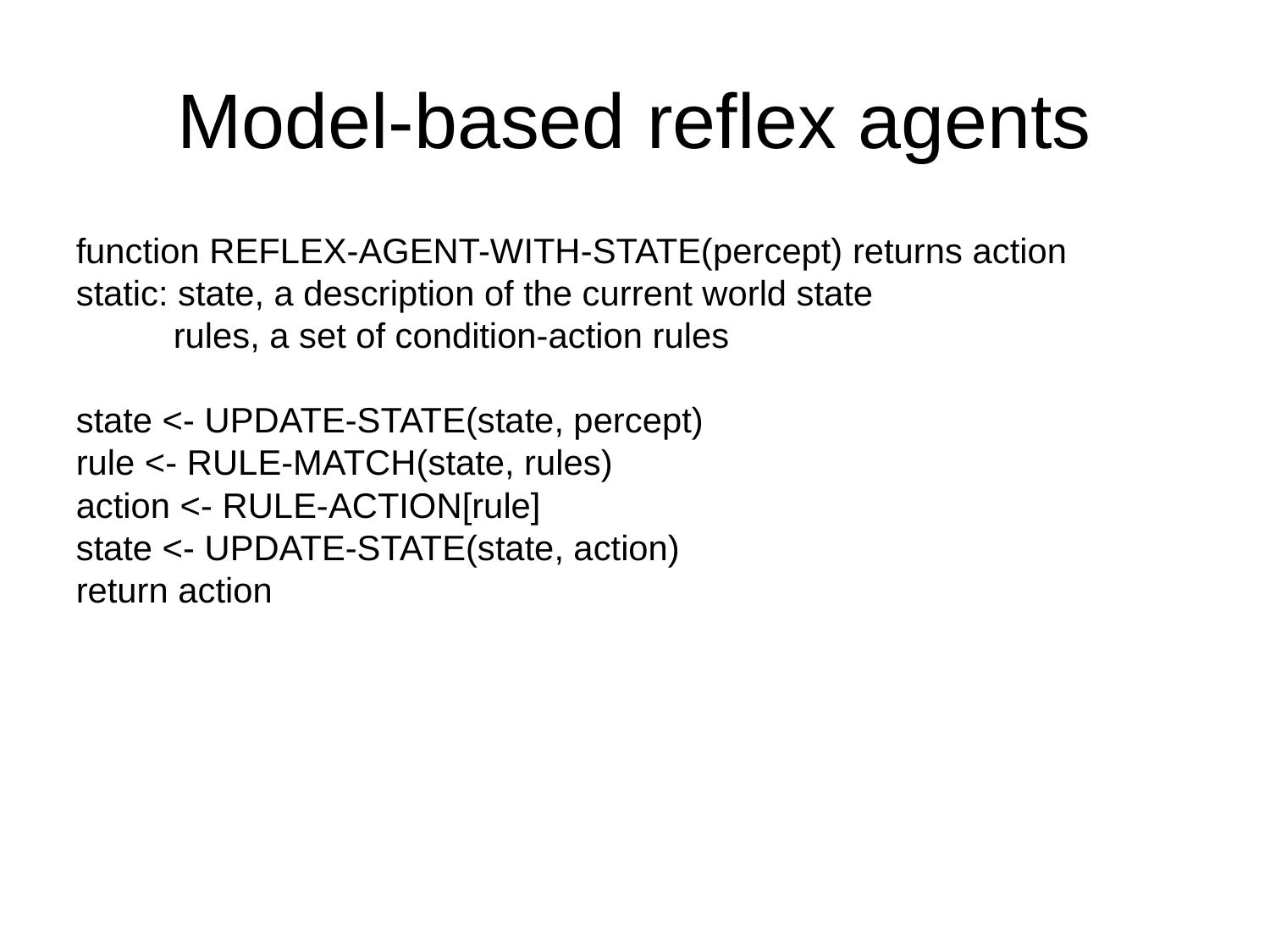

Model-based reflex agents
function REFLEX-AGENT-WITH-STATE(percept) returns action
static: state, a description of the current world state
          rules, a set of condition-action rules

state <- UPDATE-STATE(state, percept)
rule <- RULE-MATCH(state, rules)
action <- RULE-ACTION[rule]
state <- UPDATE-STATE(state, action)
return action